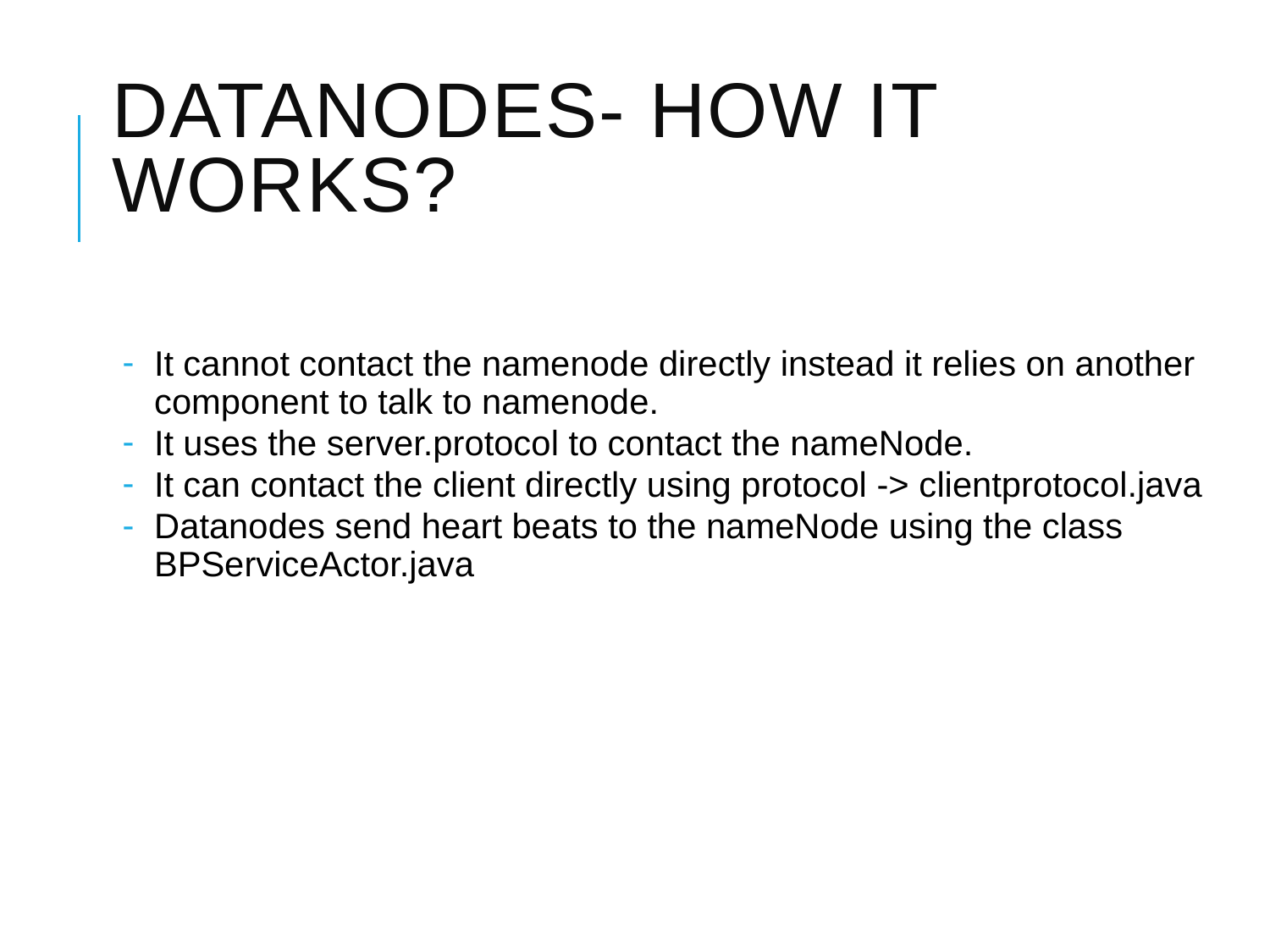

# DATANODES- How it works?
It cannot contact the namenode directly instead it relies on another component to talk to namenode.
It uses the server.protocol to contact the nameNode.
It can contact the client directly using protocol -> clientprotocol.java
Datanodes send heart beats to the nameNode using the class BPServiceActor.java